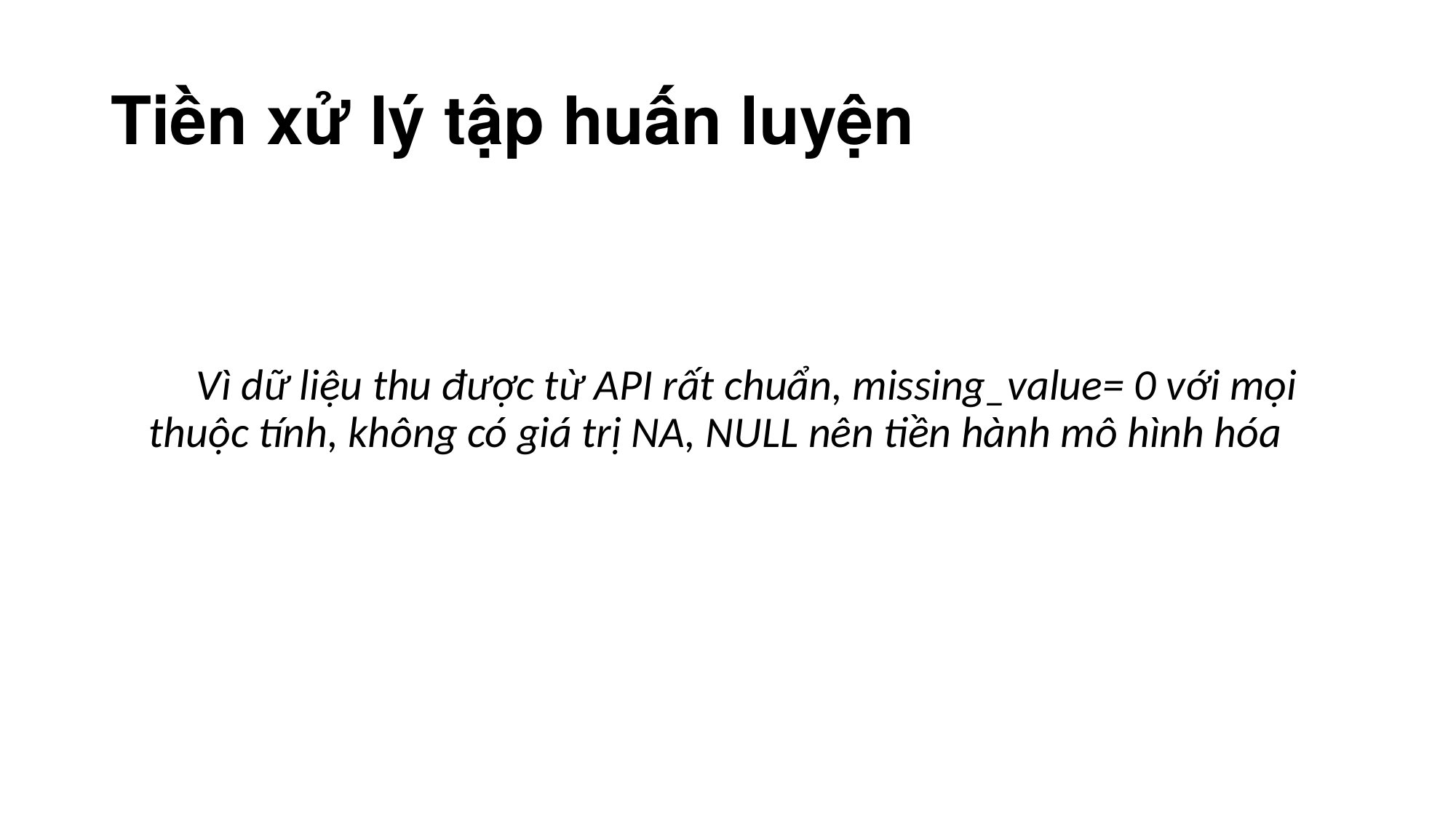

# Tiền xử lý tập huấn luyện
	Vì dữ liệu thu được từ API rất chuẩn, missing_value= 0 với mọi thuộc tính, không có giá trị NA, NULL nên tiền hành mô hình hóa